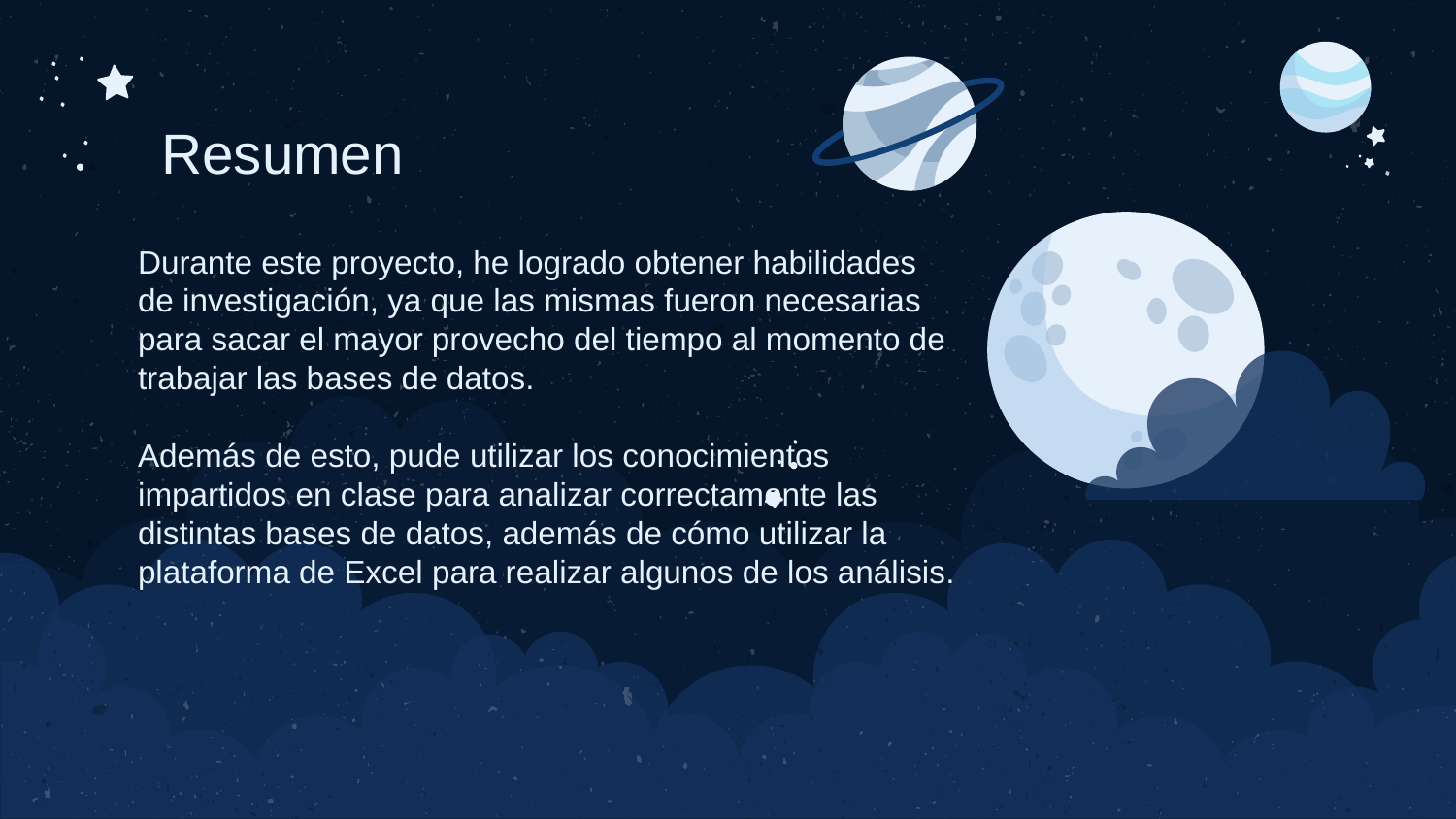

Resumen

Durante este proyecto, he logrado obtener habilidades de investigación, ya que las mismas fueron necesarias para sacar el mayor provecho del tiempo al momento de trabajar las bases de datos.

Además de esto, pude utilizar los conocimientos impartidos en clase para analizar correctamente las distintas bases de datos, además de cómo utilizar la plataforma de Excel para realizar algunos de los análisis.